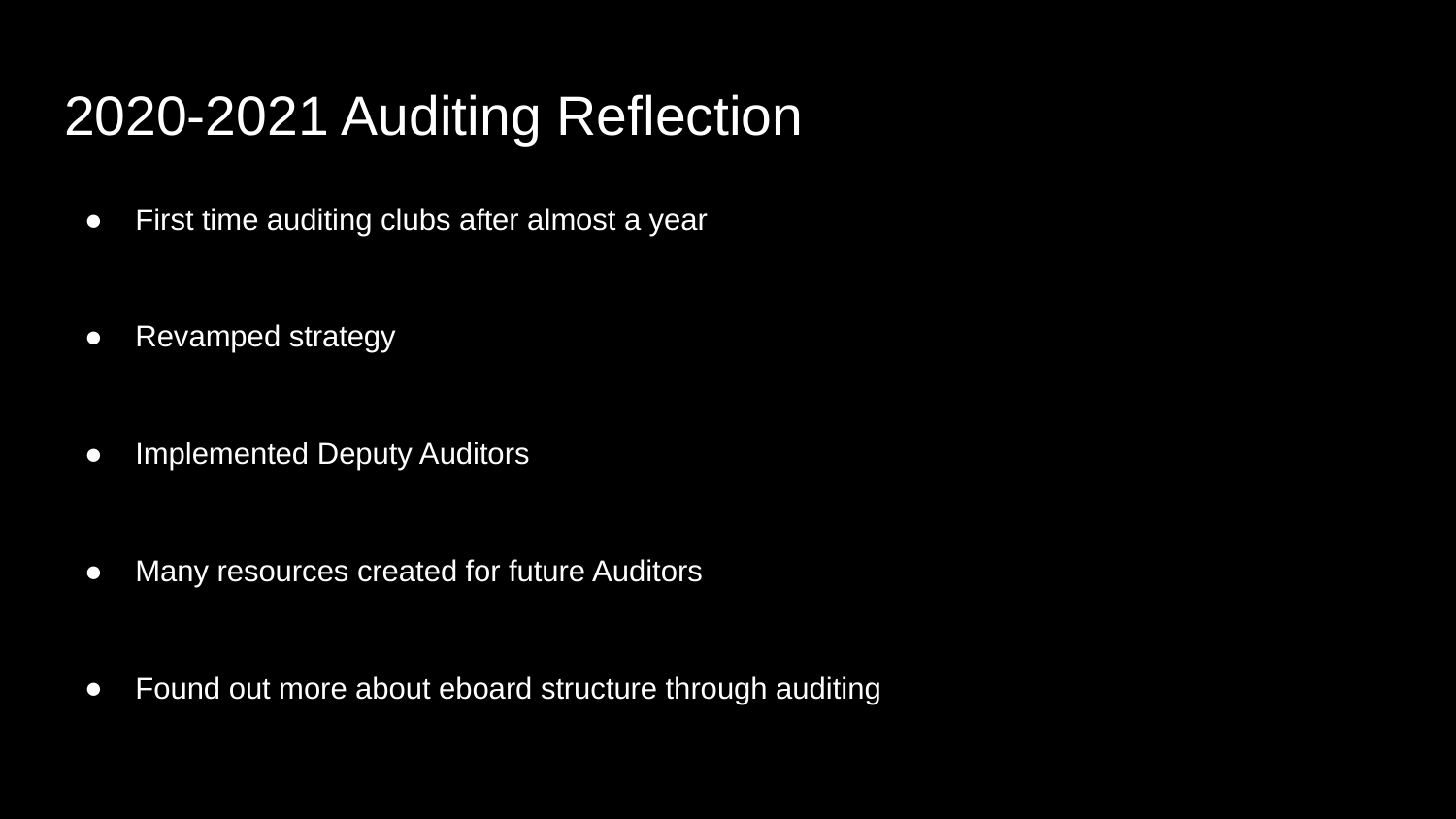

# 2020-2021 Auditing Reflection
First time auditing clubs after almost a year

Revamped strategy

Implemented Deputy Auditors

Many resources created for future Auditors

Found out more about eboard structure through auditing